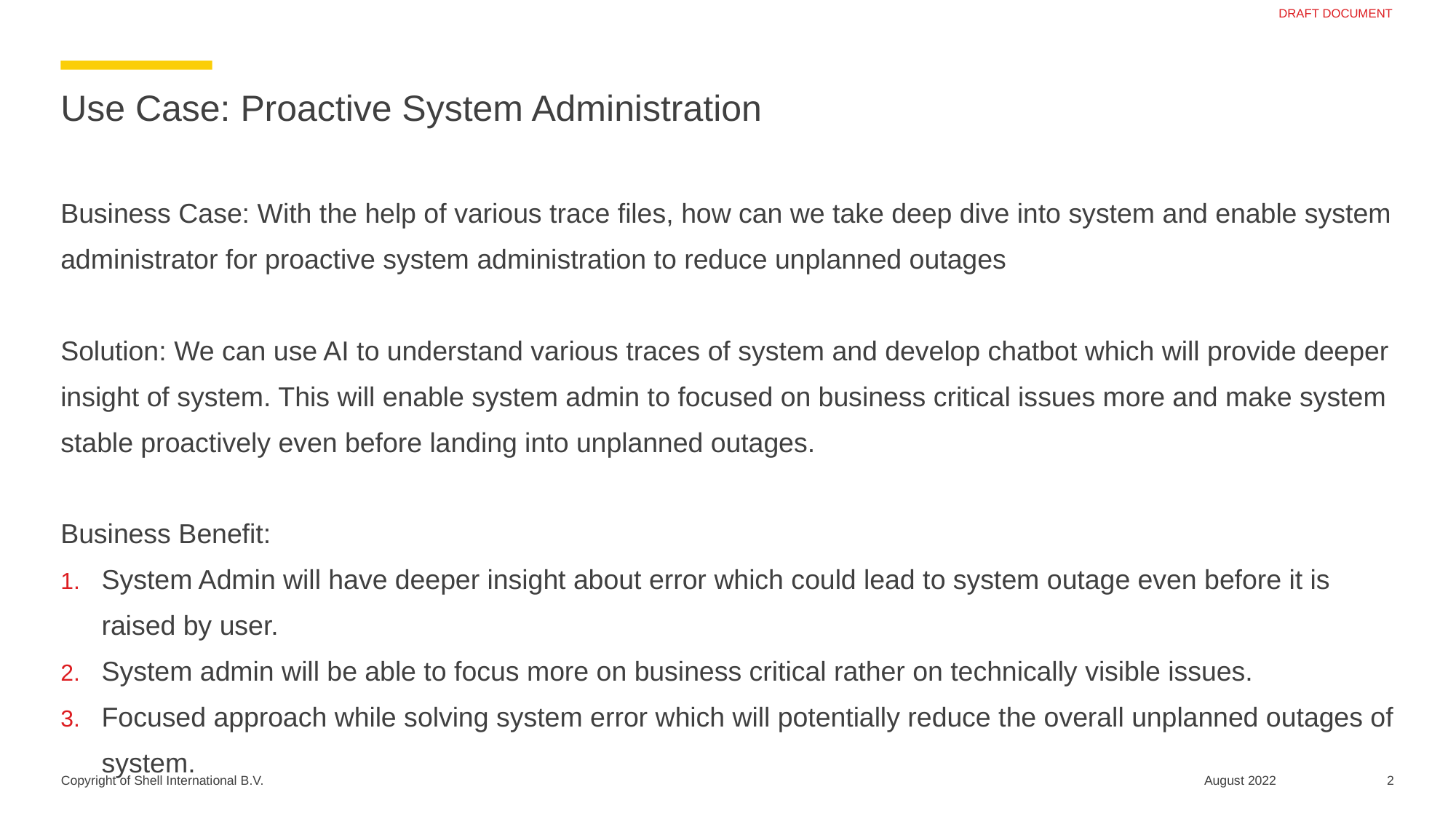

# Use Case: Proactive System Administration
Business Case: With the help of various trace files, how can we take deep dive into system and enable system administrator for proactive system administration to reduce unplanned outages

Solution: We can use AI to understand various traces of system and develop chatbot which will provide deeper insight of system. This will enable system admin to focused on business critical issues more and make system stable proactively even before landing into unplanned outages.

Business Benefit:
System Admin will have deeper insight about error which could lead to system outage even before it is raised by user.
System admin will be able to focus more on business critical rather on technically visible issues.
Focused approach while solving system error which will potentially reduce the overall unplanned outages of system.

2
August 2022